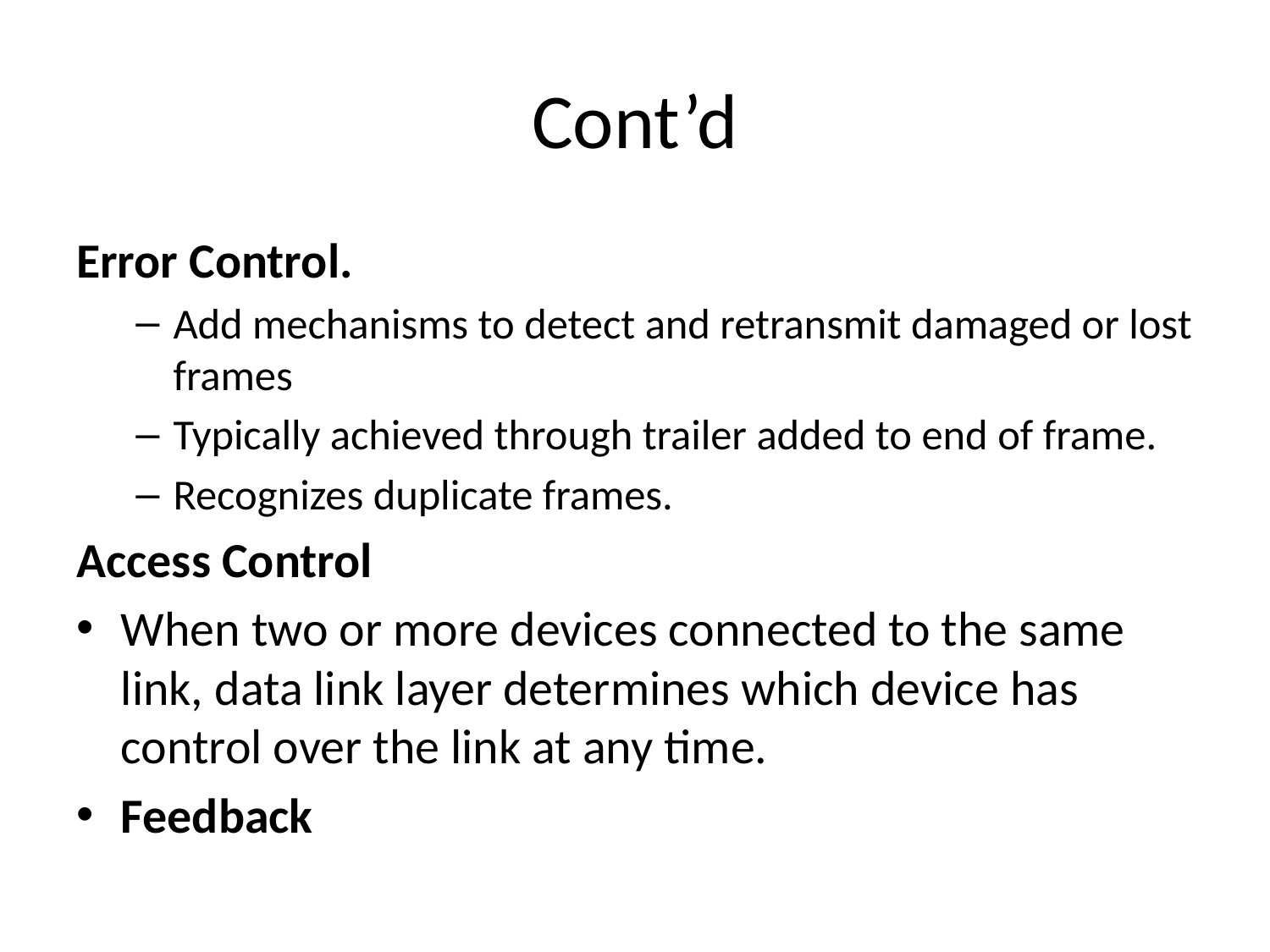

# Cont’d
Error Control.
Add mechanisms to detect and retransmit damaged or lost frames
Typically achieved through trailer added to end of frame.
Recognizes duplicate frames.
Access Control
When two or more devices connected to the same link, data link layer determines which device has control over the link at any time.
Feedback